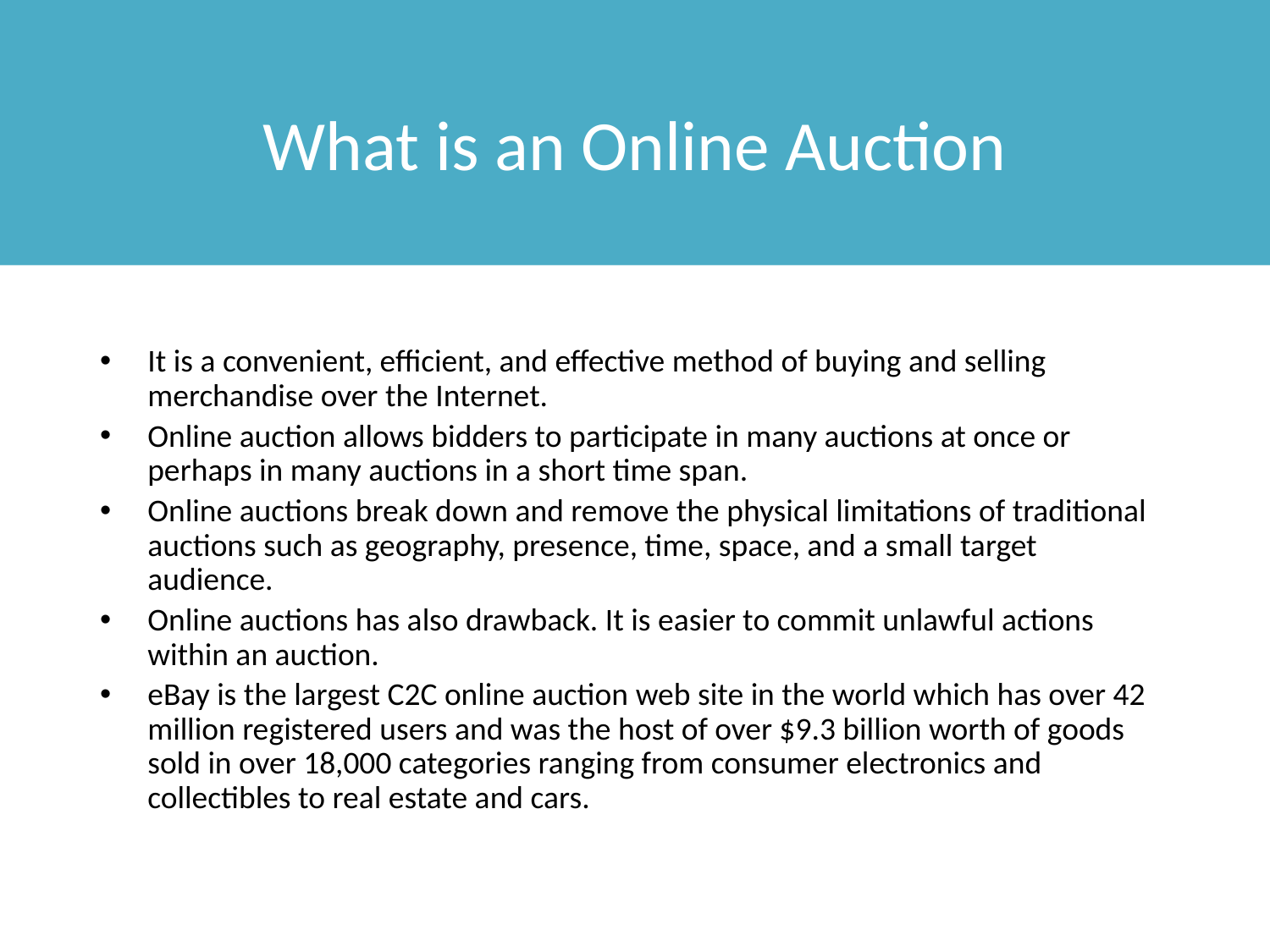

# What is an Online Auction
It is a convenient, efficient, and effective method of buying and selling merchandise over the Internet.
Online auction allows bidders to participate in many auctions at once or perhaps in many auctions in a short time span.
Online auctions break down and remove the physical limitations of traditional auctions such as geography, presence, time, space, and a small target audience.
Online auctions has also drawback. It is easier to commit unlawful actions within an auction.
eBay is the largest C2C online auction web site in the world which has over 42 million registered users and was the host of over $9.3 billion worth of goods sold in over 18,000 categories ranging from consumer electronics and collectibles to real estate and cars.